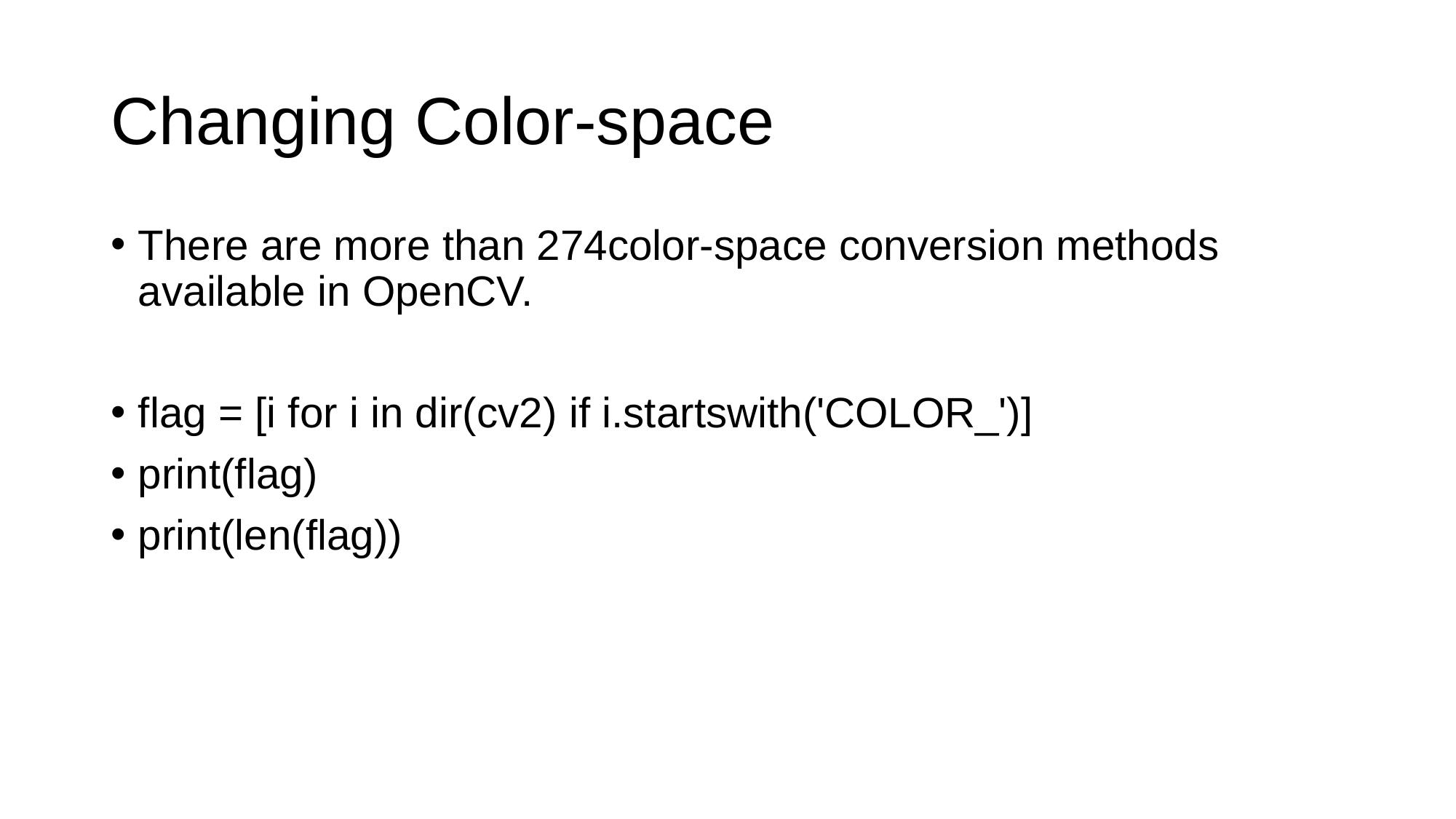

# Changing Color-space
There are more than 274color-space conversion methods available in OpenCV.

flag = [i for i in dir(cv2) if i.startswith('COLOR_')]
print(flag)
print(len(flag))